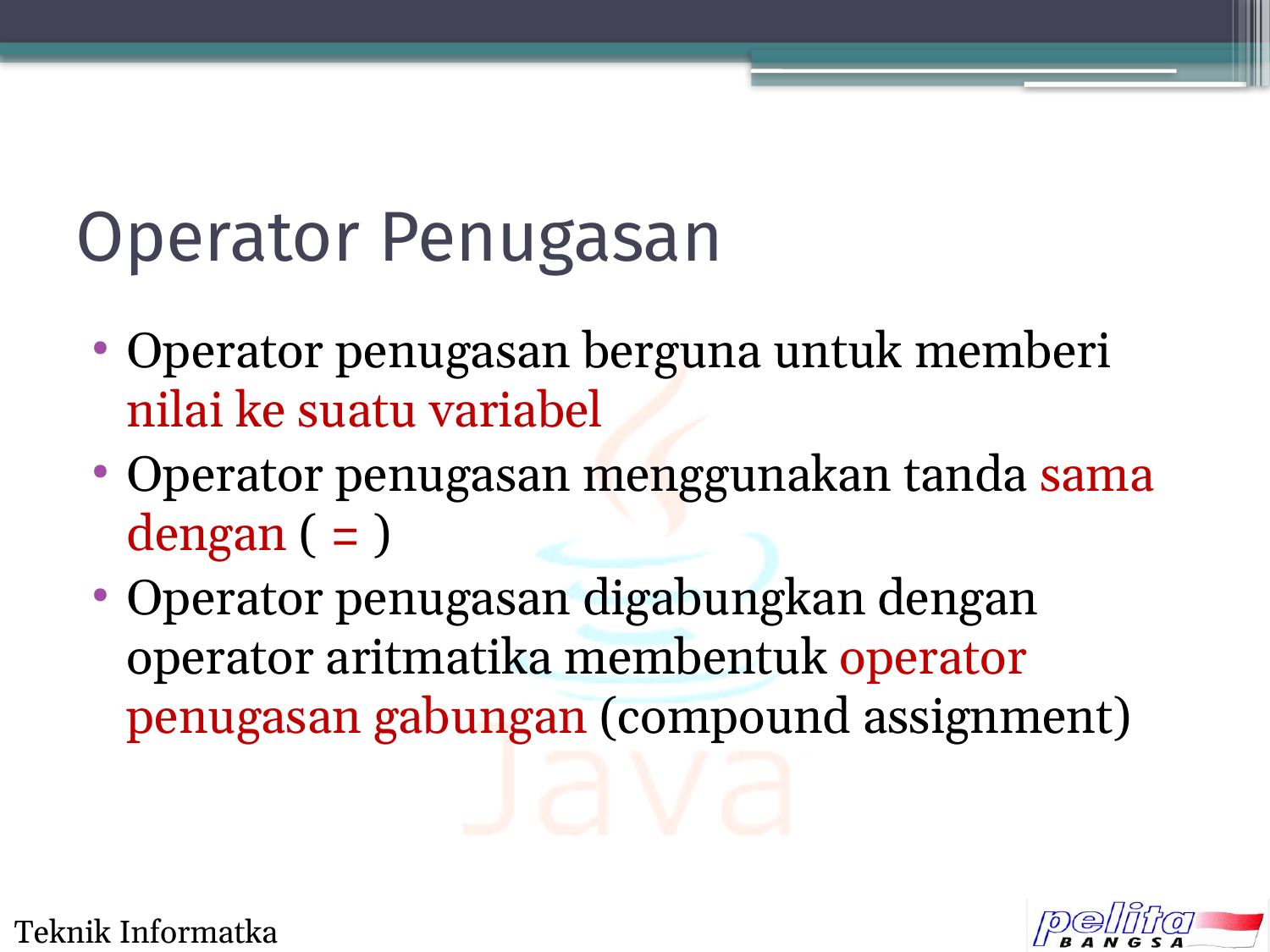

# Operator Penugasan
Operator penugasan berguna untuk memberi nilai ke suatu variabel
Operator penugasan menggunakan tanda sama dengan ( = )
Operator penugasan digabungkan dengan operator aritmatika membentuk operator penugasan gabungan (compound assignment)